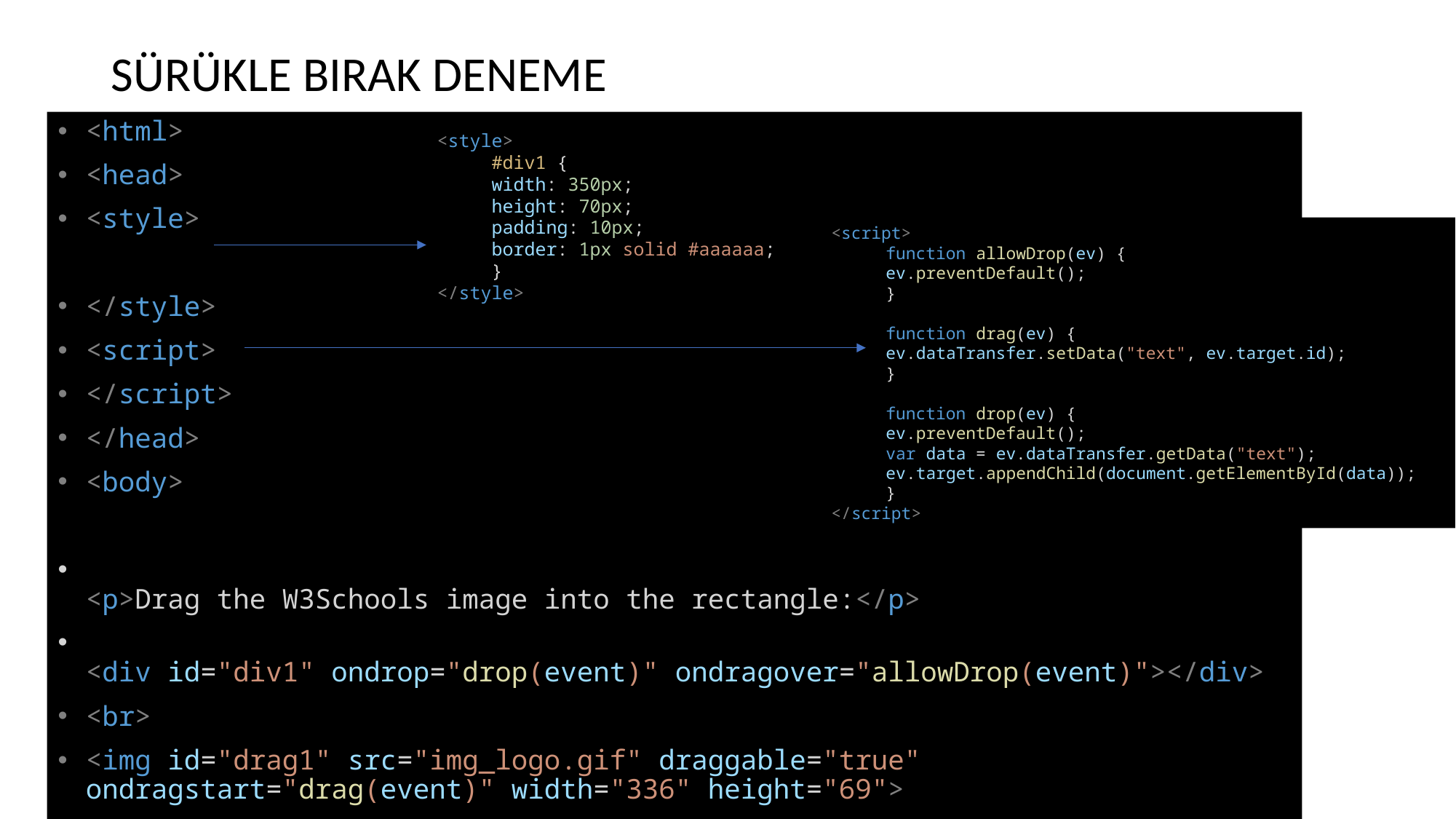

# SÜRÜKLE BIRAK DENEME
<html>
<head>
<style>

</style>
<script>
</script>
</head>
<body>

<p>Drag the W3Schools image into the rectangle:</p>
<div id="div1" ondrop="drop(event)" ondragover="allowDrop(event)"></div>
<br>
<img id="drag1" src="img_logo.gif" draggable="true" ondragstart="drag(event)" width="336" height="69">
</body>
</html>

<style>
#div1 {
width: 350px;
height: 70px;
padding: 10px;
border: 1px solid #aaaaaa;
}
</style>
<script>
function allowDrop(ev) {
ev.preventDefault();
}
function drag(ev) {
ev.dataTransfer.setData("text", ev.target.id);
}
function drop(ev) {
ev.preventDefault();
var data = ev.dataTransfer.getData("text");
ev.target.appendChild(document.getElementById(data));
}
</script>